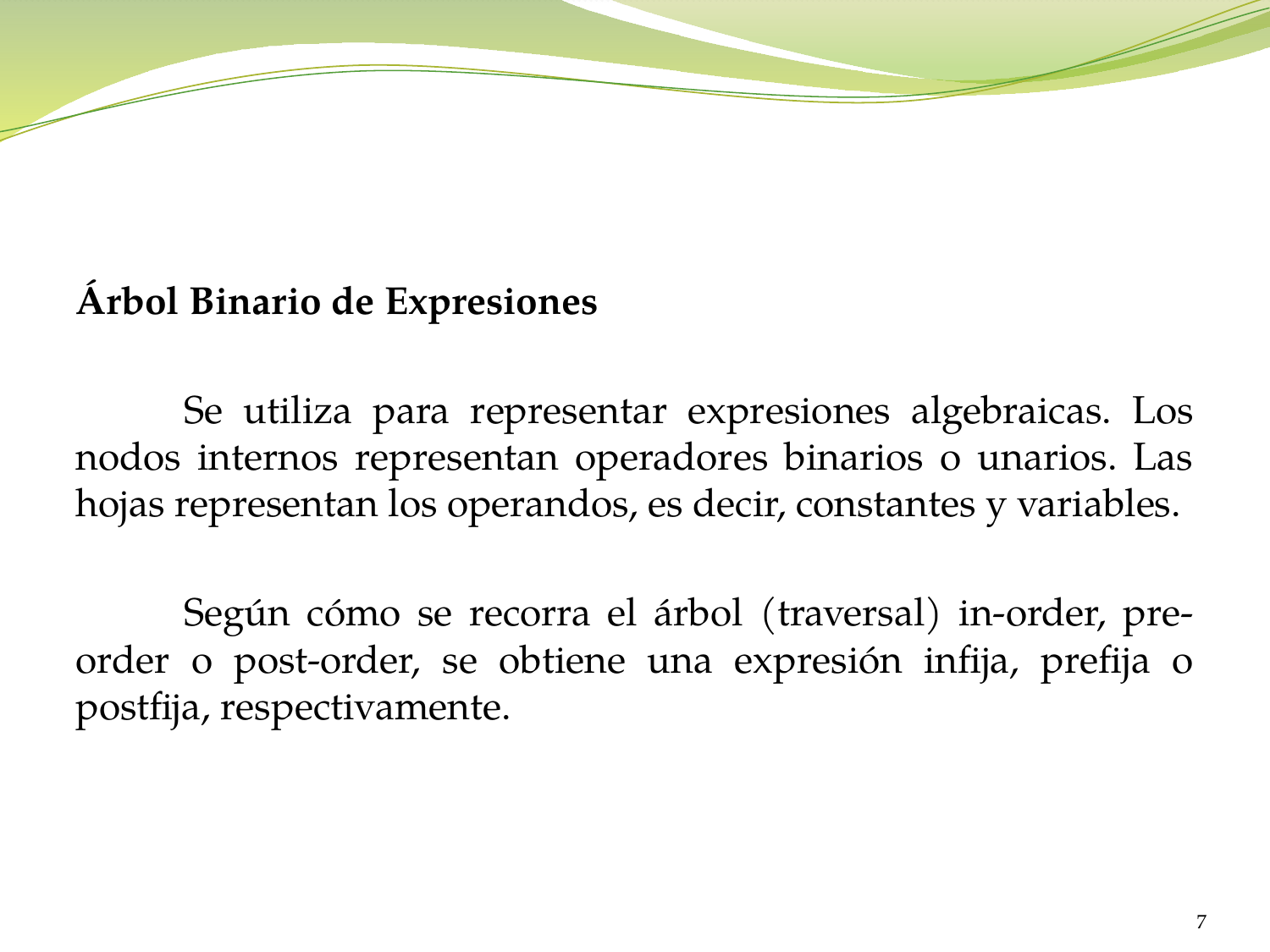

#
Árbol Binario de Expresiones

	Se utiliza para representar expresiones algebraicas. Los nodos internos representan operadores binarios o unarios. Las hojas representan los operandos, es decir, constantes y variables.

	Según cómo se recorra el árbol (traversal) in-order, pre-order o post-order, se obtiene una expresión infija, prefija o postfija, respectivamente.

7